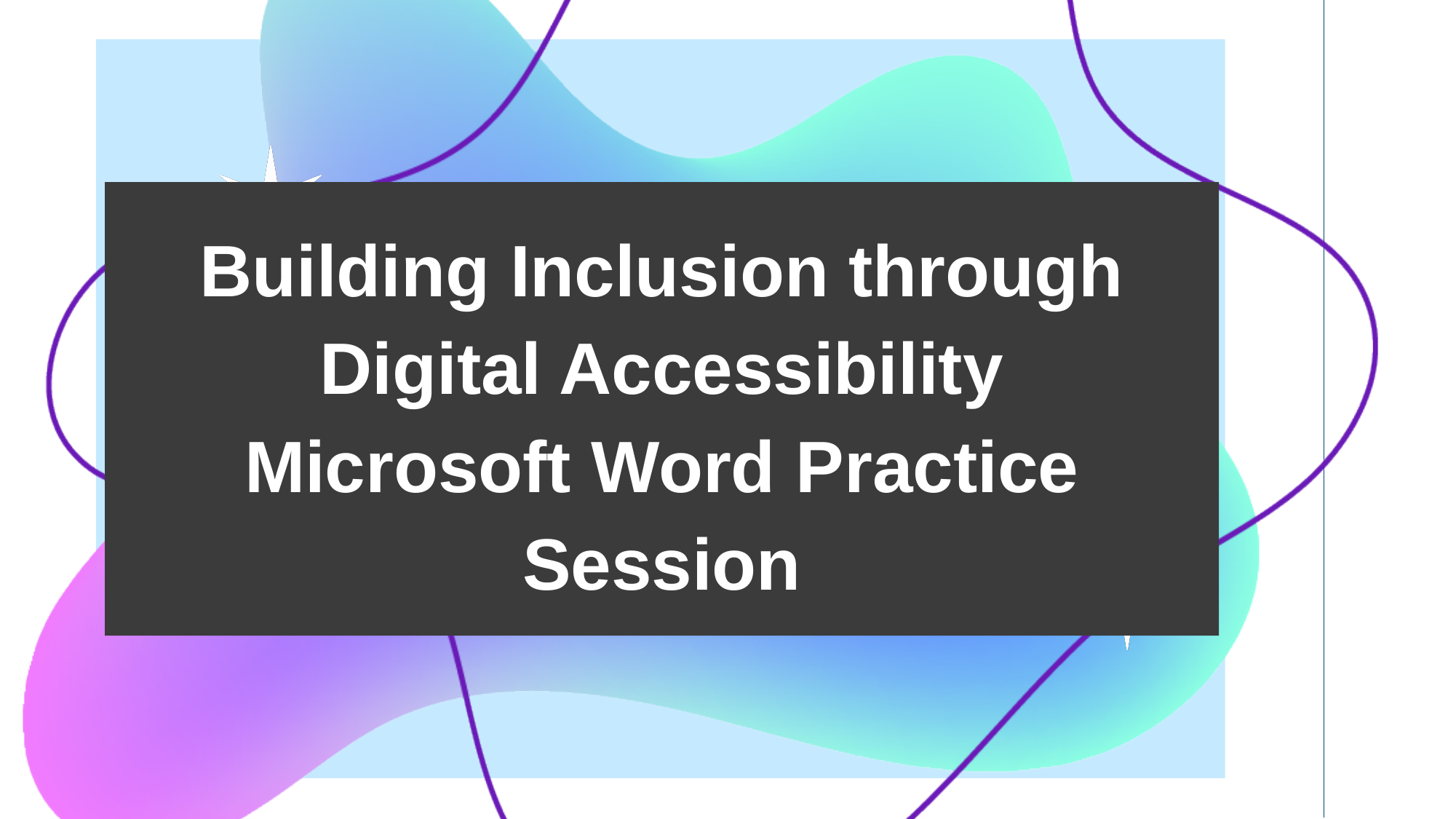

# Building Inclusion through Digital Accessibility Microsoft Word Practice Session